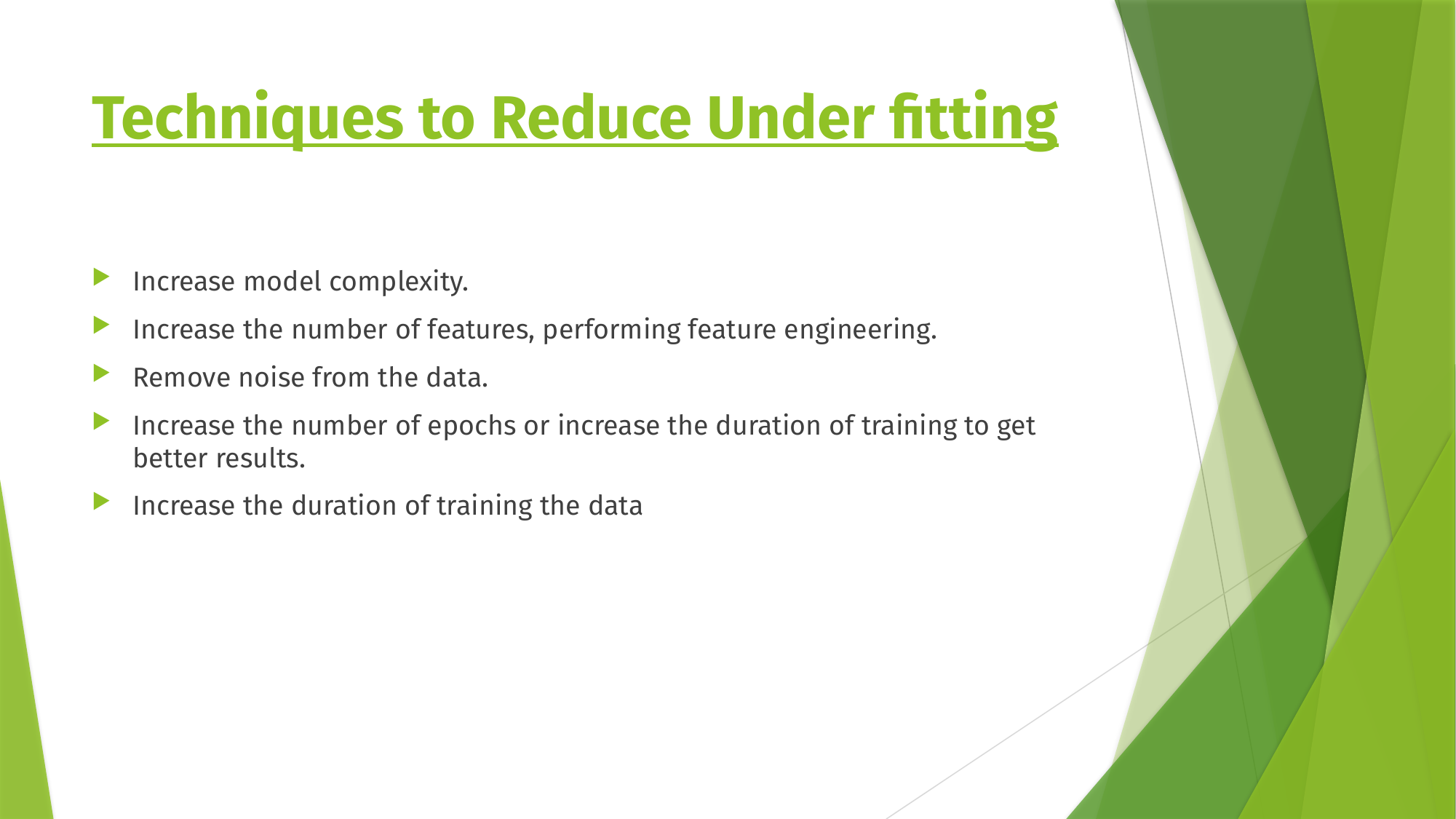

# Techniques to Reduce Under fitting
Increase model complexity.
Increase the number of features, performing feature engineering.
Remove noise from the data.
Increase the number of epochs or increase the duration of training to get better results.
Increase the duration of training the data